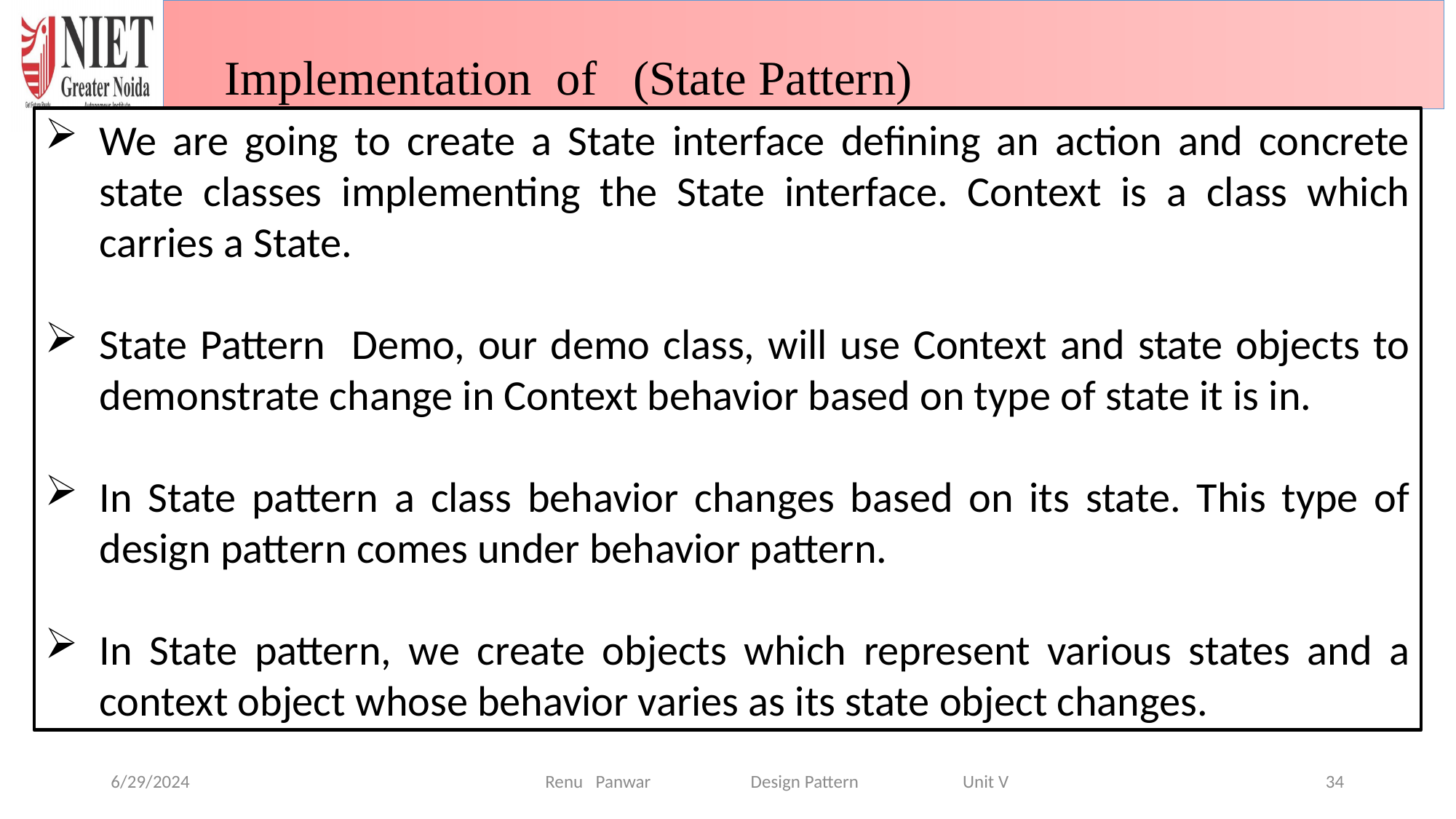

Implementation  of   (State Pattern)
We are going to create a State interface defining an action and concrete state classes implementing the State interface. Context is a class which carries a State.

State Pattern  Demo, our demo class, will use Context and state objects to demonstrate change in Context behavior based on type of state it is in.

In State pattern a class behavior changes based on its state. This type of design pattern comes under behavior pattern.

In State pattern, we create objects which represent various states and a context object whose behavior varies as its state object changes.

6/29/2024
34
Renu   Panwar                        Design Pattern                         Unit V